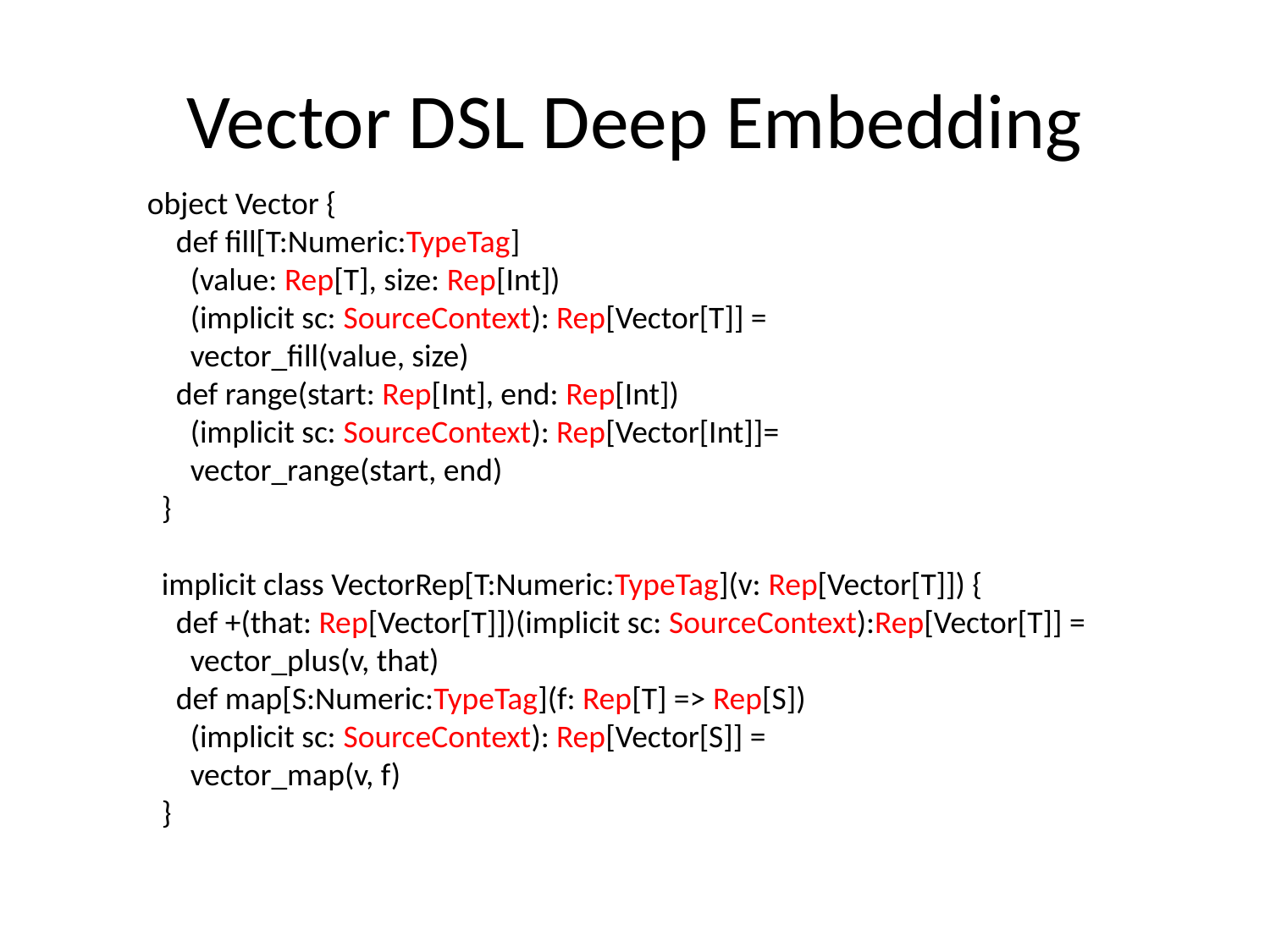

# Vector DSL Deep Embedding
object Vector {
    def fill[T:Numeric:TypeTag]
      (value: Rep[T], size: Rep[Int])
      (implicit sc: SourceContext): Rep[Vector[T]] =
      vector_fill(value, size)
    def range(start: Rep[Int], end: Rep[Int])
      (implicit sc: SourceContext): Rep[Vector[Int]]=
      vector_range(start, end)
  }

  implicit class VectorRep[T:Numeric:TypeTag](v: Rep[Vector[T]]) {
    def +(that: Rep[Vector[T]])(implicit sc: SourceContext):Rep[Vector[T]] =
      vector_plus(v, that)
    def map[S:Numeric:TypeTag](f: Rep[T] => Rep[S])
      (implicit sc: SourceContext): Rep[Vector[S]] =
      vector_map(v, f)
  }